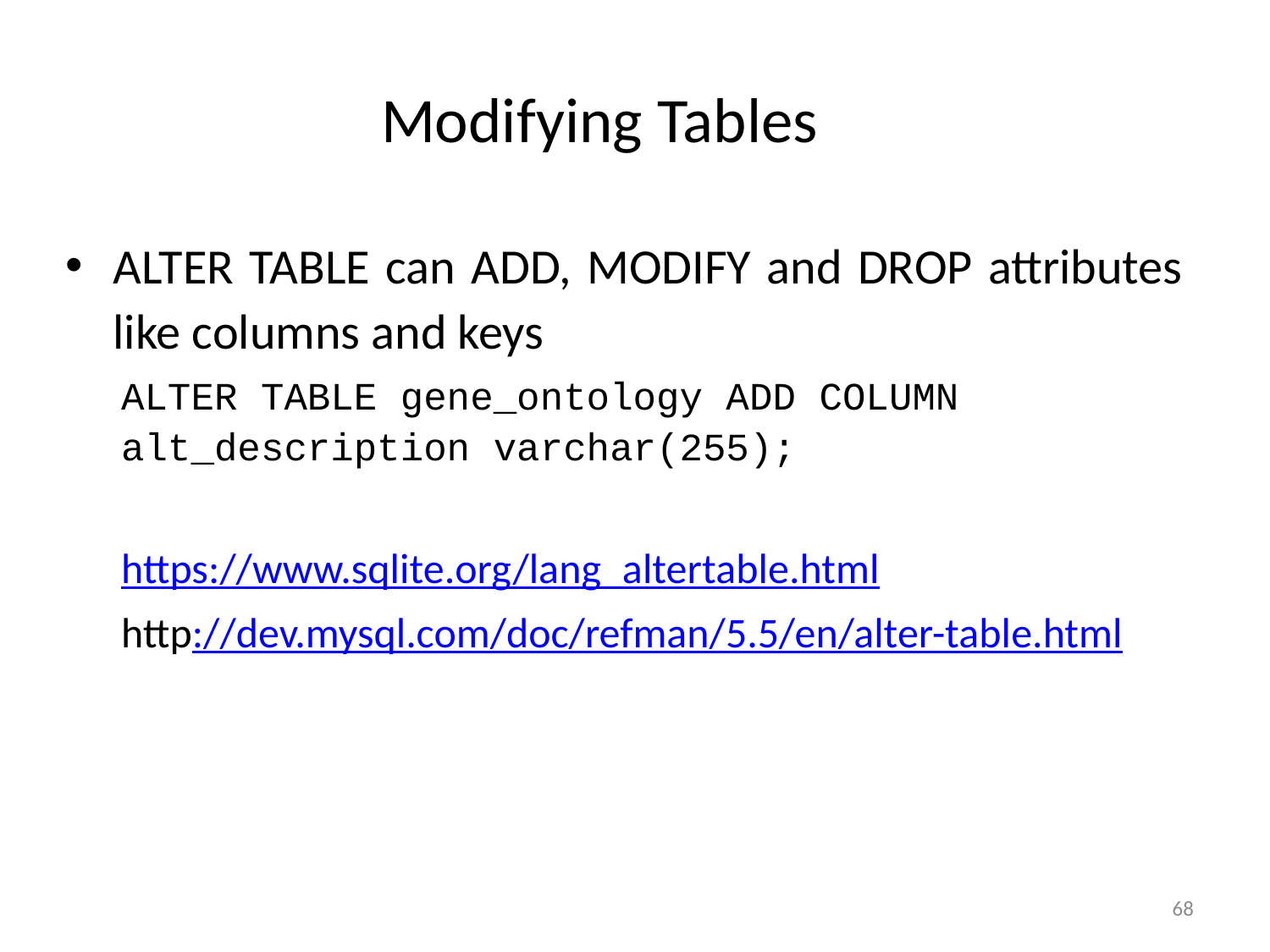

# Modifying Tables
ALTER TABLE can ADD, MODIFY and DROP attributes like columns and keys
ALTER TABLE gene_ontology ADD COLUMN alt_description varchar(255);

https://www.sqlite.org/lang_altertable.html
http://dev.mysql.com/doc/refman/5.5/en/alter-table.html
68